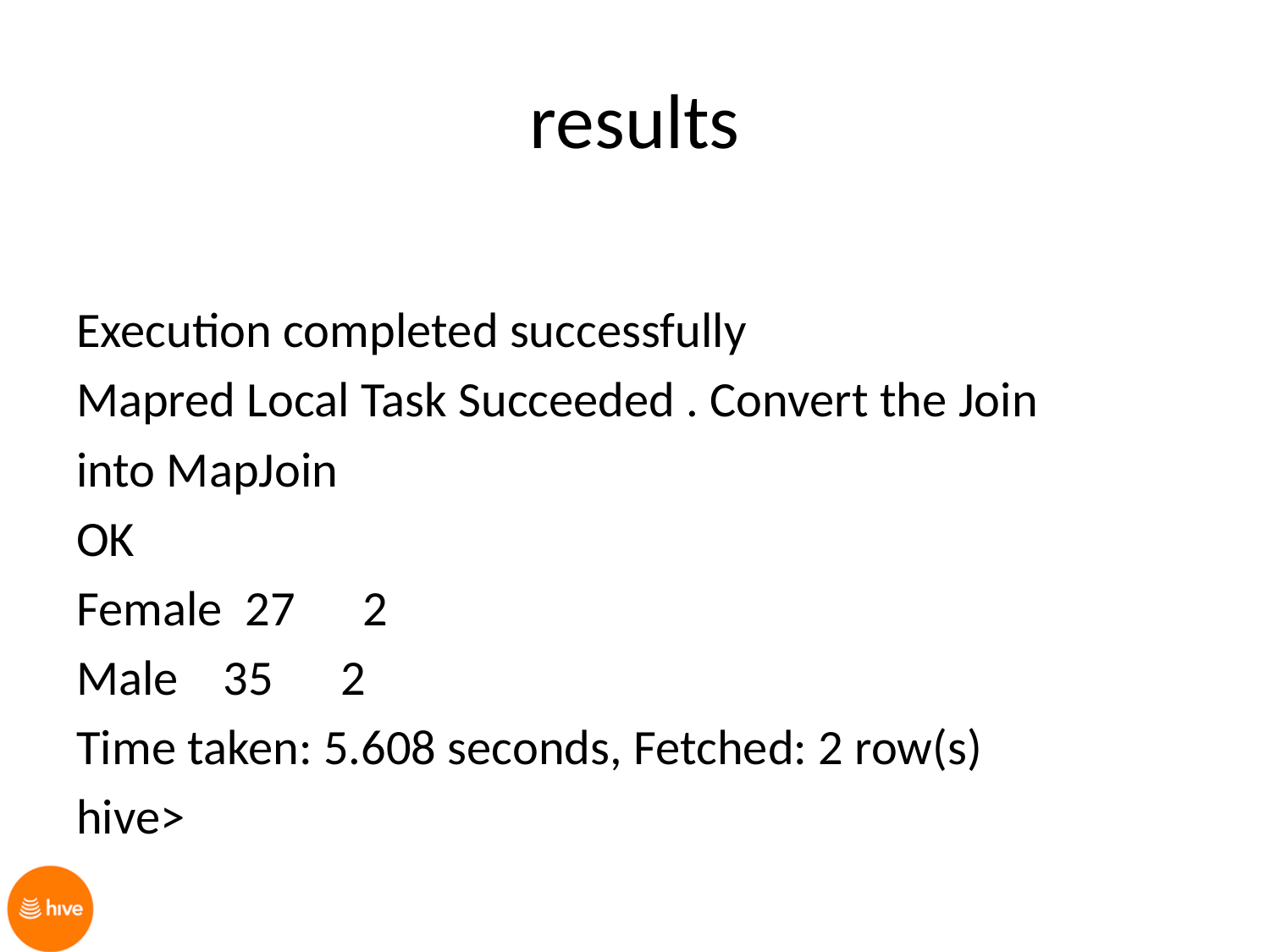

# results

Execution completed successfully
Mapred Local Task Succeeded . Convert the Join
into MapJoin
OK
Female  27      2
Male    35      2
Time taken: 5.608 seconds, Fetched: 2 row(s)
hive>